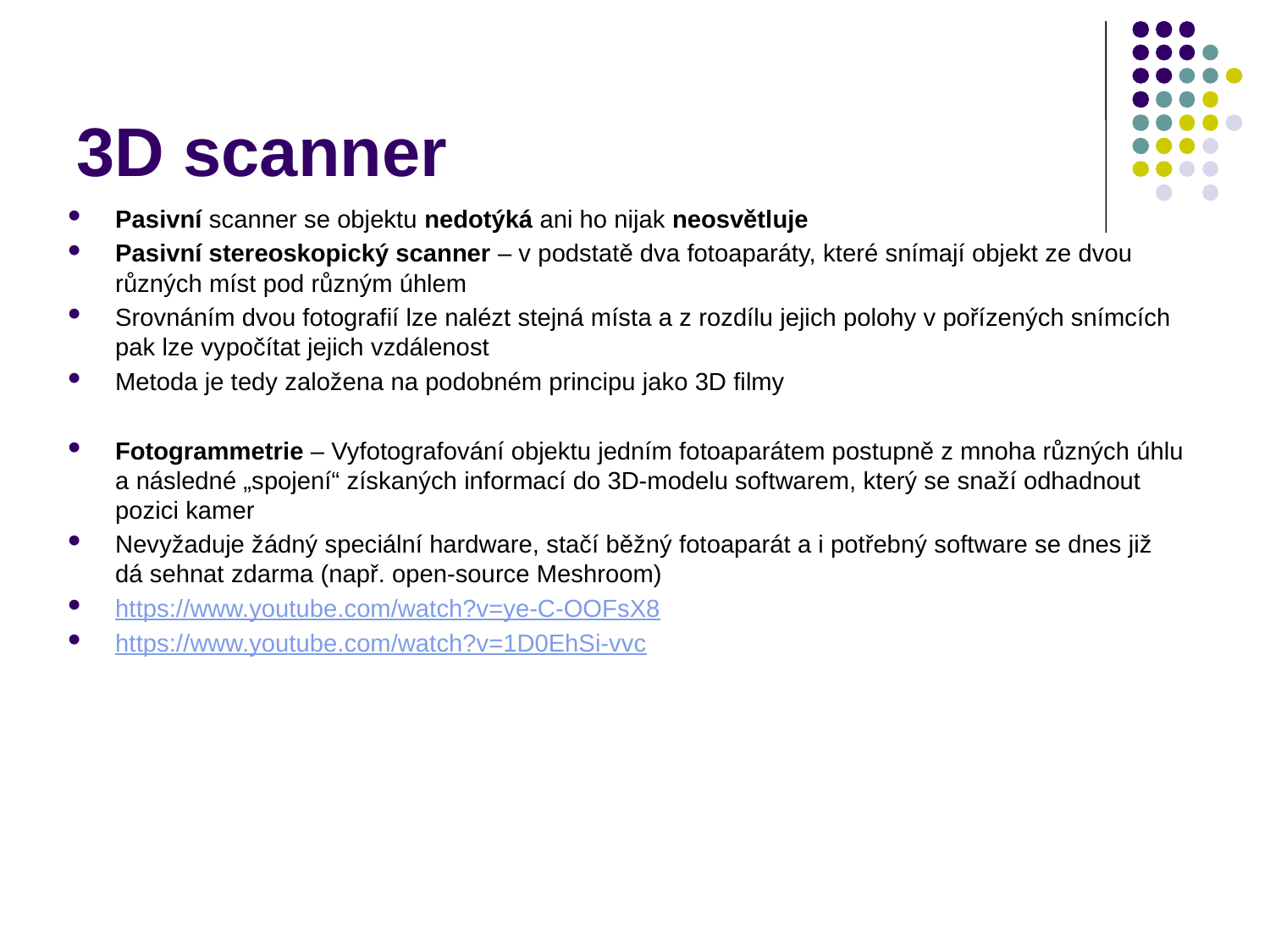

# 3D scanner
Pasivní scanner se objektu nedotýká ani ho nijak neosvětluje
Pasivní stereoskopický scanner – v podstatě dva fotoaparáty, které snímají objekt ze dvou různých míst pod různým úhlem
Srovnáním dvou fotografií lze nalézt stejná místa a z rozdílu jejich polohy v pořízených snímcích pak lze vypočítat jejich vzdálenost
Metoda je tedy založena na podobném principu jako 3D filmy

Fotogrammetrie – Vyfotografování objektu jedním fotoaparátem postupně z mnoha různých úhlu a následné „spojení“ získaných informací do 3D-modelu softwarem, který se snaží odhadnout pozici kamer
Nevyžaduje žádný speciální hardware, stačí běžný fotoaparát a i potřebný software se dnes již dá sehnat zdarma (např. open-source Meshroom)
https://www.youtube.com/watch?v=ye-C-OOFsX8
https://www.youtube.com/watch?v=1D0EhSi-vvc